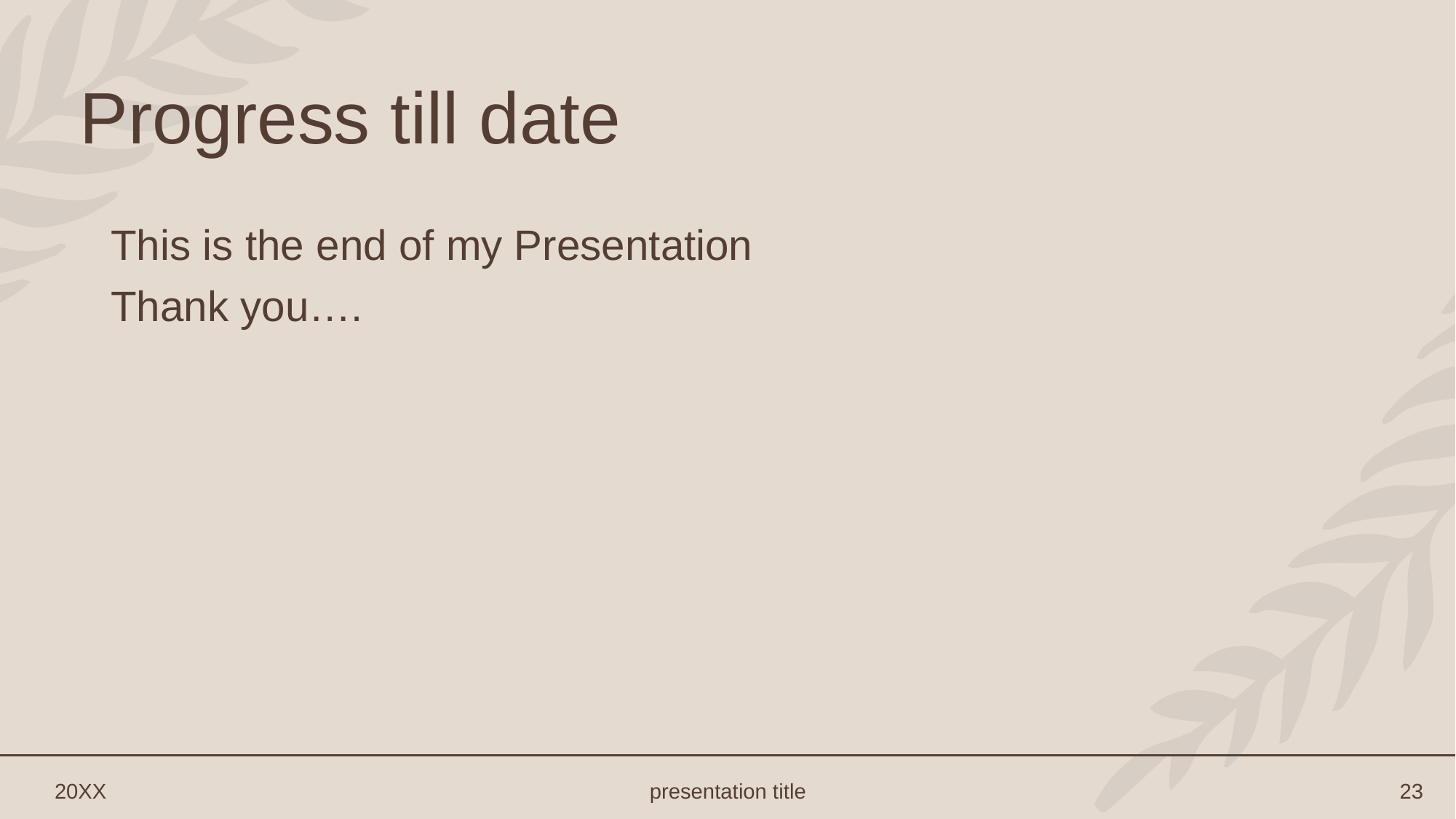

# Progress till date
This is the end of my Presentation
Thank you….
20XX
presentation title
23